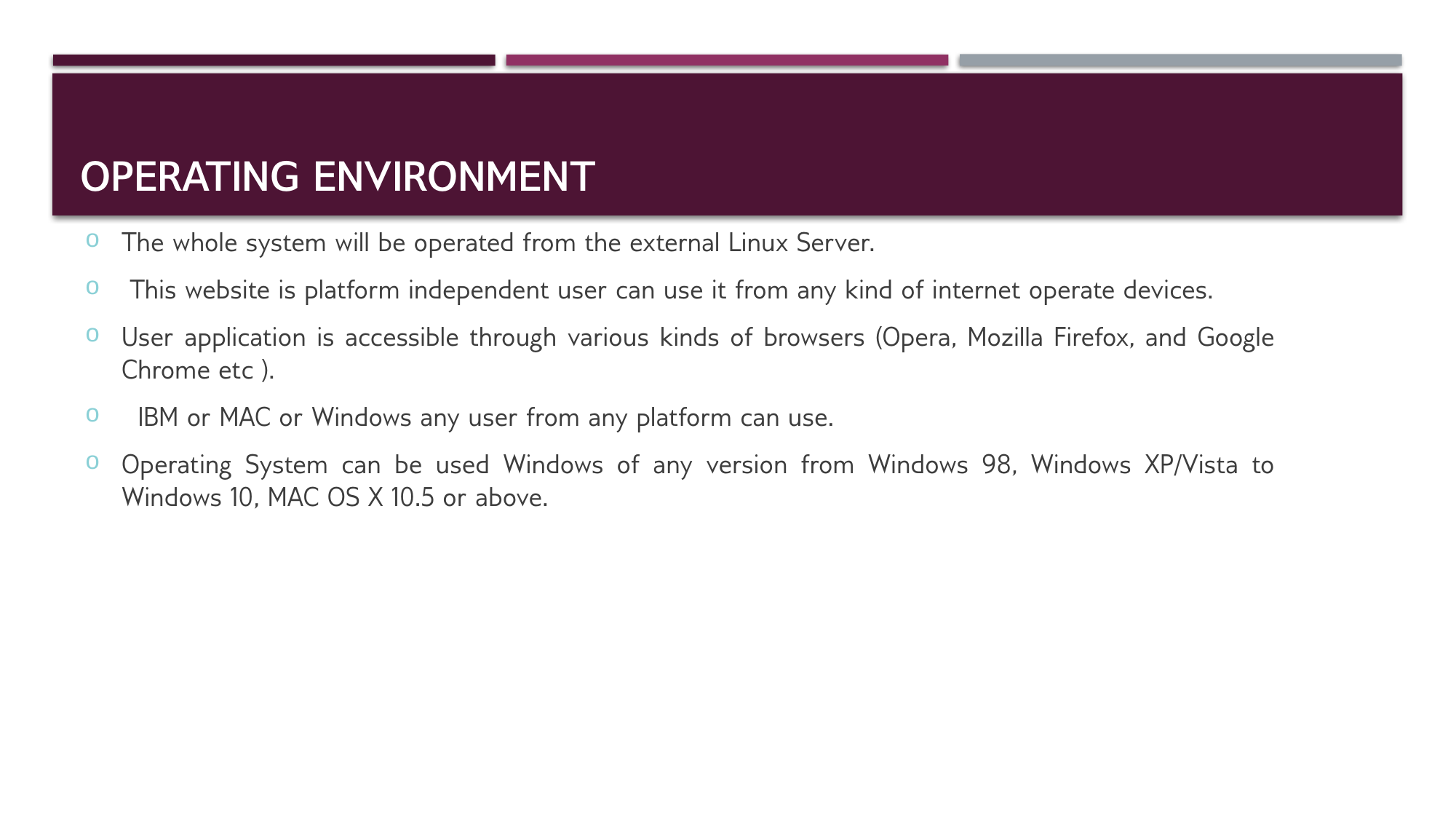

# Operating Environment
The whole system will be operated from the external Linux Server.
 This website is platform independent user can use it from any kind of internet operate devices.
User application is accessible through various kinds of browsers (Opera, Mozilla Firefox, and Google Chrome etc ).
  IBM or MAC or Windows any user from any platform can use.
Operating System can be used Windows of any version from Windows 98, Windows XP/Vista to Windows 10, MAC OS X 10.5 or above.